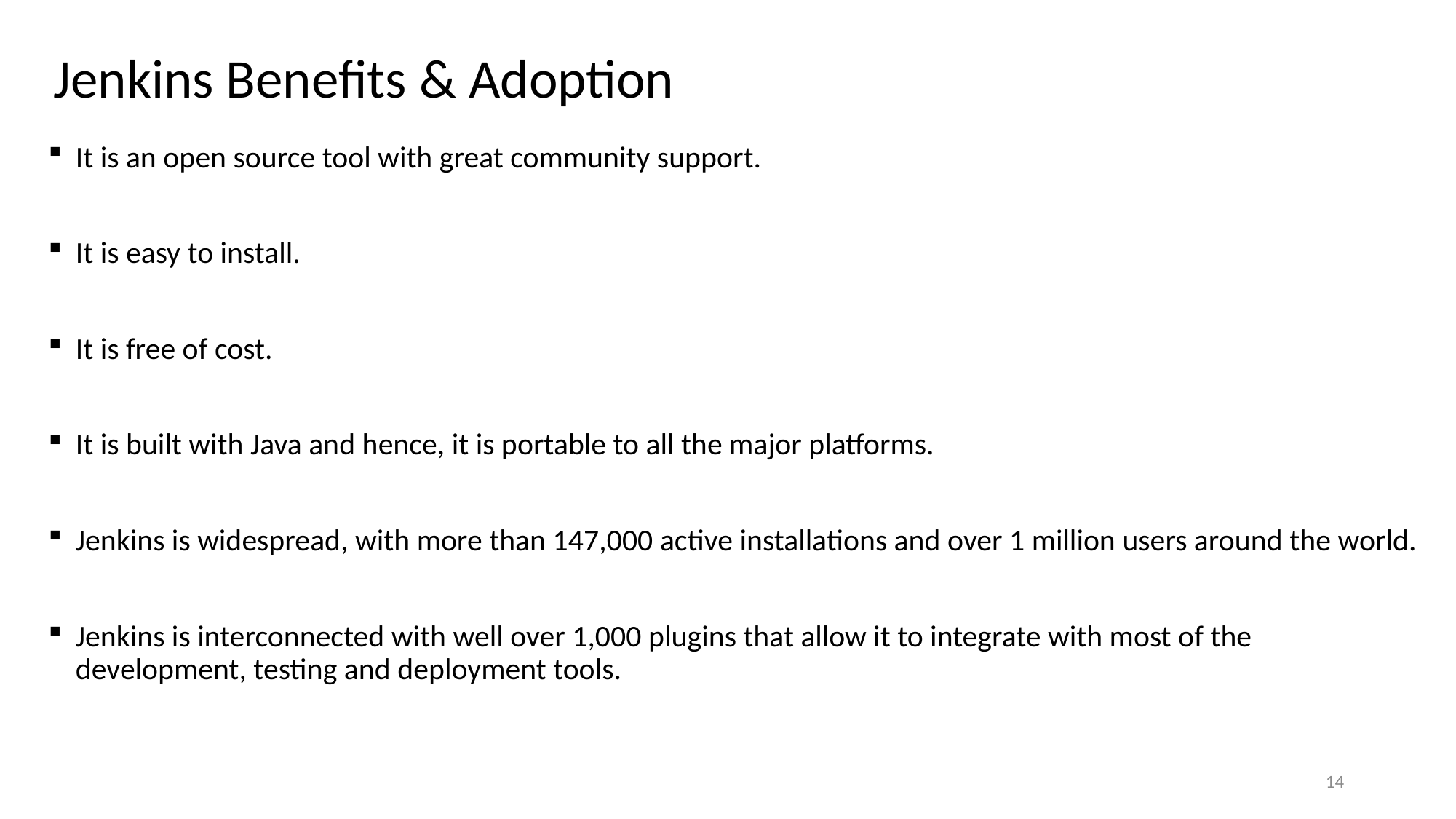

# Jenkins Benefits & Adoption
It is an open source tool with great community support.

It is easy to install.

It is free of cost.

It is built with Java and hence, it is portable to all the major platforms.

Jenkins is widespread, with more than 147,000 active installations and over 1 million users around the world.

Jenkins is interconnected with well over 1,000 plugins that allow it to integrate with most of the development, testing and deployment tools.

14